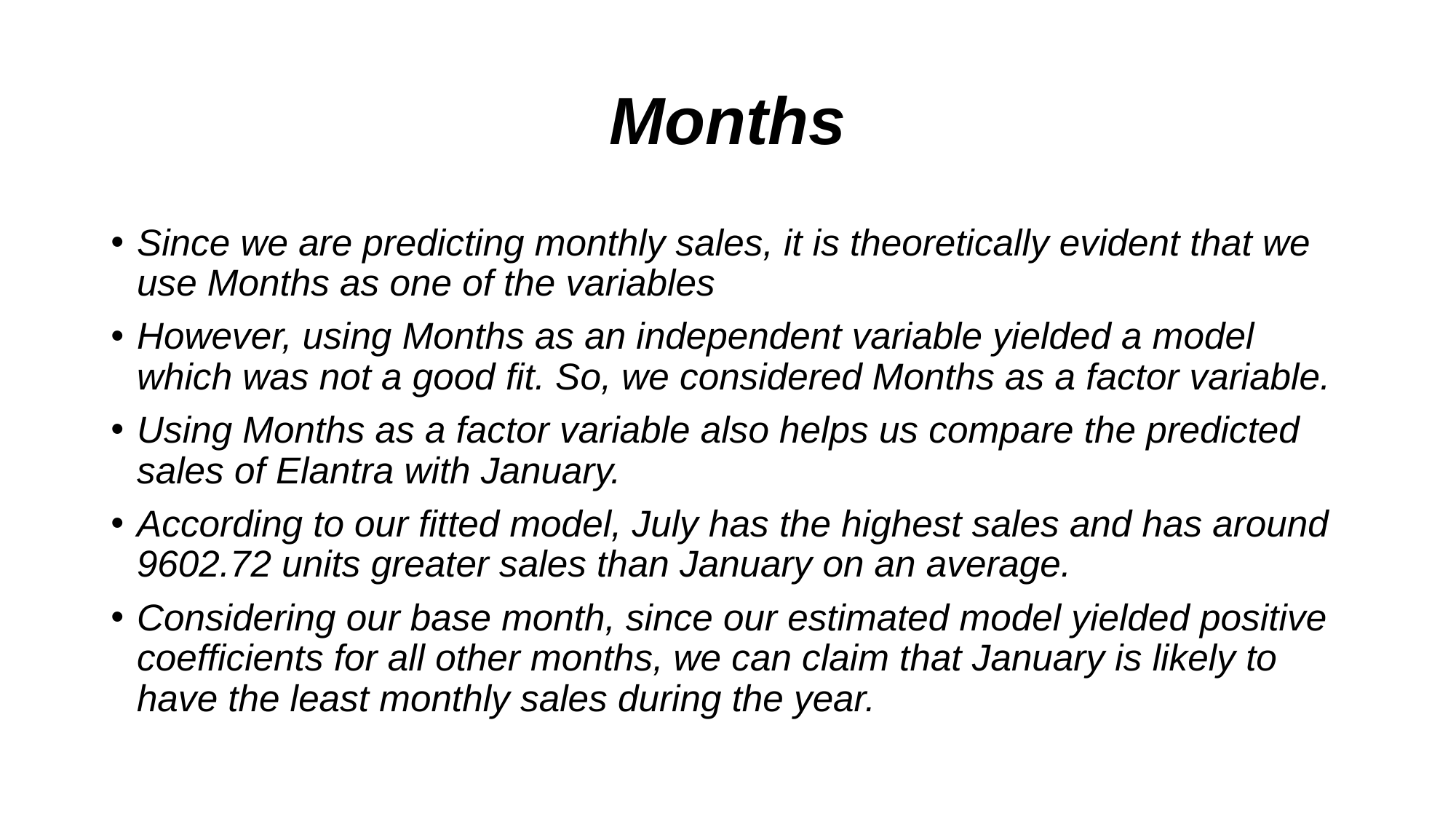

# Months
Since we are predicting monthly sales, it is theoretically evident that we use Months as one of the variables
However, using Months as an independent variable yielded a model which was not a good fit. So, we considered Months as a factor variable.
Using Months as a factor variable also helps us compare the predicted sales of Elantra with January.
According to our fitted model, July has the highest sales and has around 9602.72 units greater sales than January on an average.
Considering our base month, since our estimated model yielded positive coefficients for all other months, we can claim that January is likely to have the least monthly sales during the year.